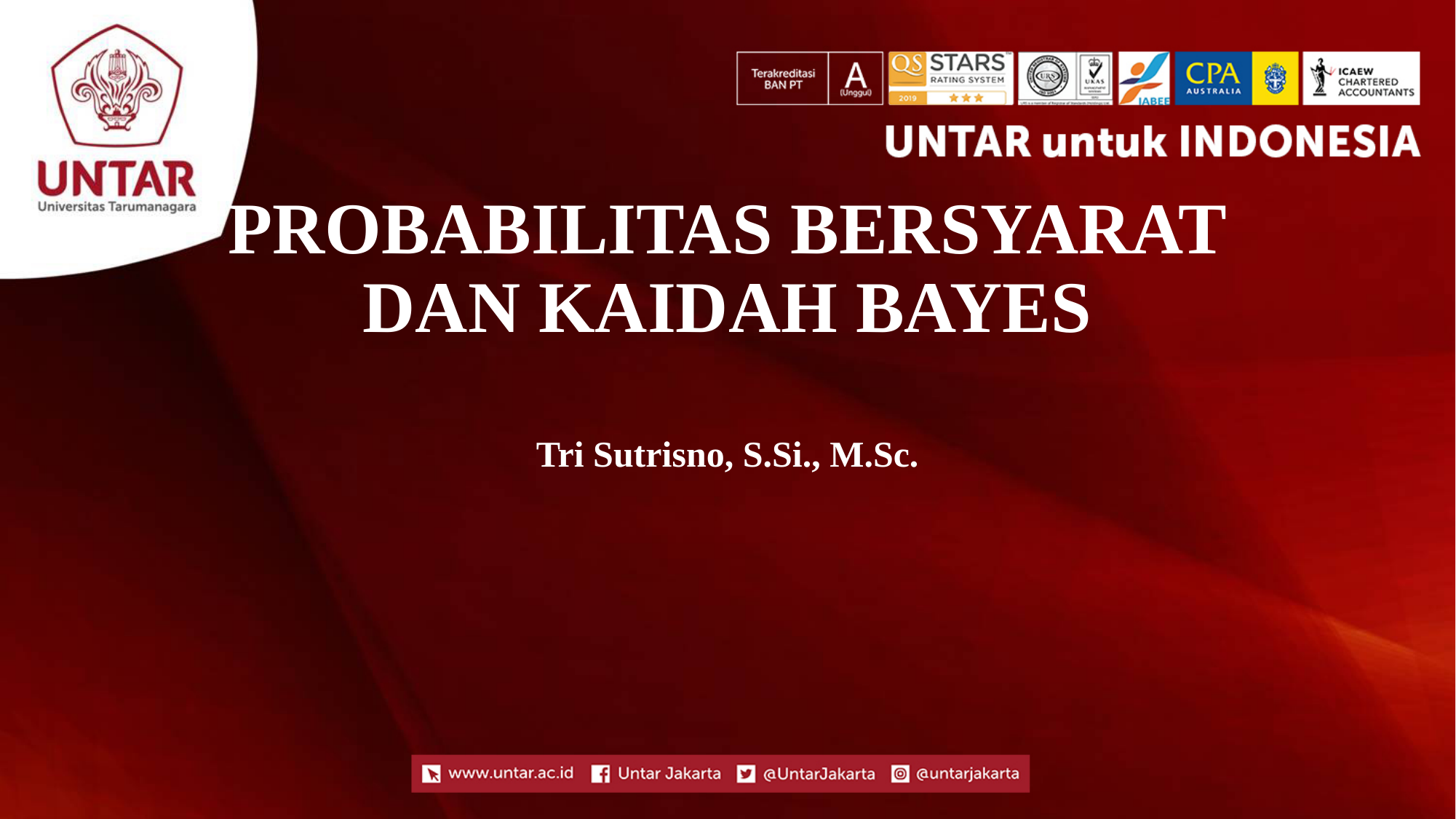

# PROBABILITAS BERSYARAT DAN KAIDAH BAYES
Tri Sutrisno, S.Si., M.Sc.